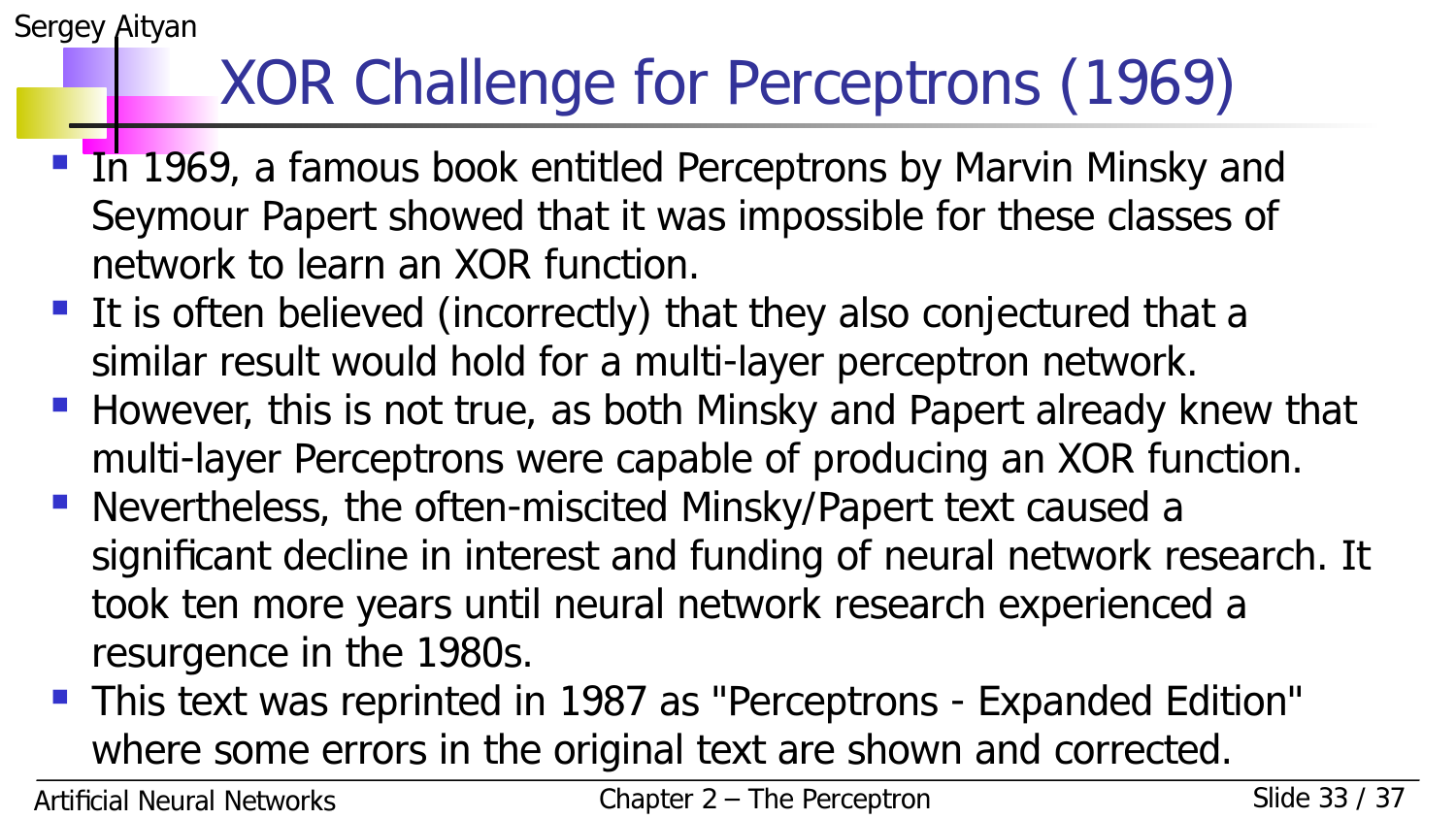

# XOR Challenge for Perceptrons (1969)
In 1969, a famous book entitled Perceptrons by Marvin Minsky and Seymour Papert showed that it was impossible for these classes of network to learn an XOR function.
It is often believed (incorrectly) that they also conjectured that a similar result would hold for a multi-layer perceptron network.
However, this is not true, as both Minsky and Papert already knew that multi-layer Perceptrons were capable of producing an XOR function.
Nevertheless, the often-miscited Minsky/Papert text caused a significant decline in interest and funding of neural network research. It took ten more years until neural network research experienced a resurgence in the 1980s.
This text was reprinted in 1987 as "Perceptrons - Expanded Edition" where some errors in the original text are shown and corrected.